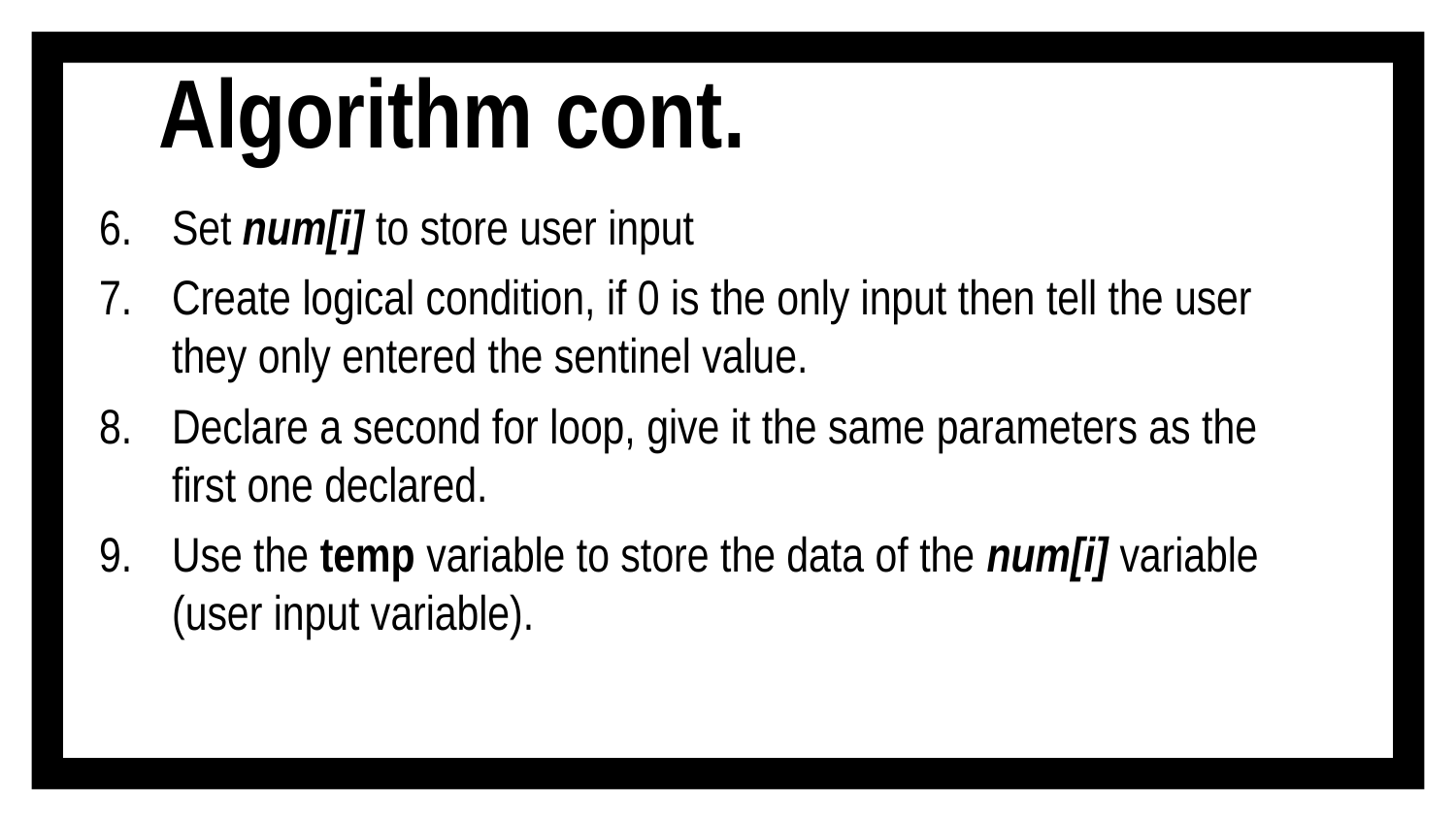

# Algorithm cont.
Set num[i] to store user input
Create logical condition, if 0 is the only input then tell the user they only entered the sentinel value.
Declare a second for loop, give it the same parameters as the first one declared.
Use the temp variable to store the data of the num[i] variable (user input variable).